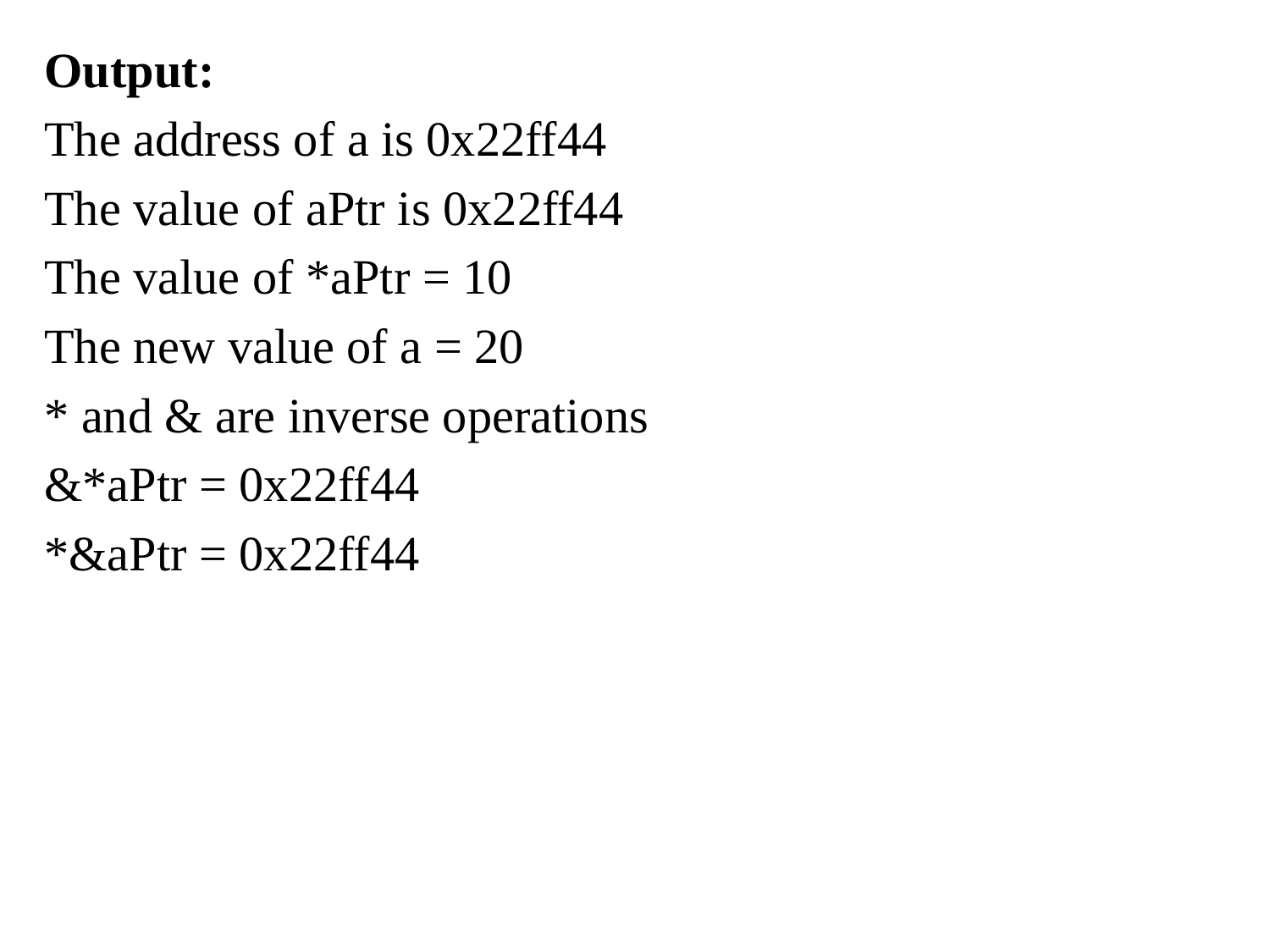

Output:
The address of a is 0x22ff44
The value of aPtr is 0x22ff44
The value of *aPtr = 10
The new value of a = 20
* and & are inverse operations
&*aPtr = 0x22ff44
*&aPtr = 0x22ff44